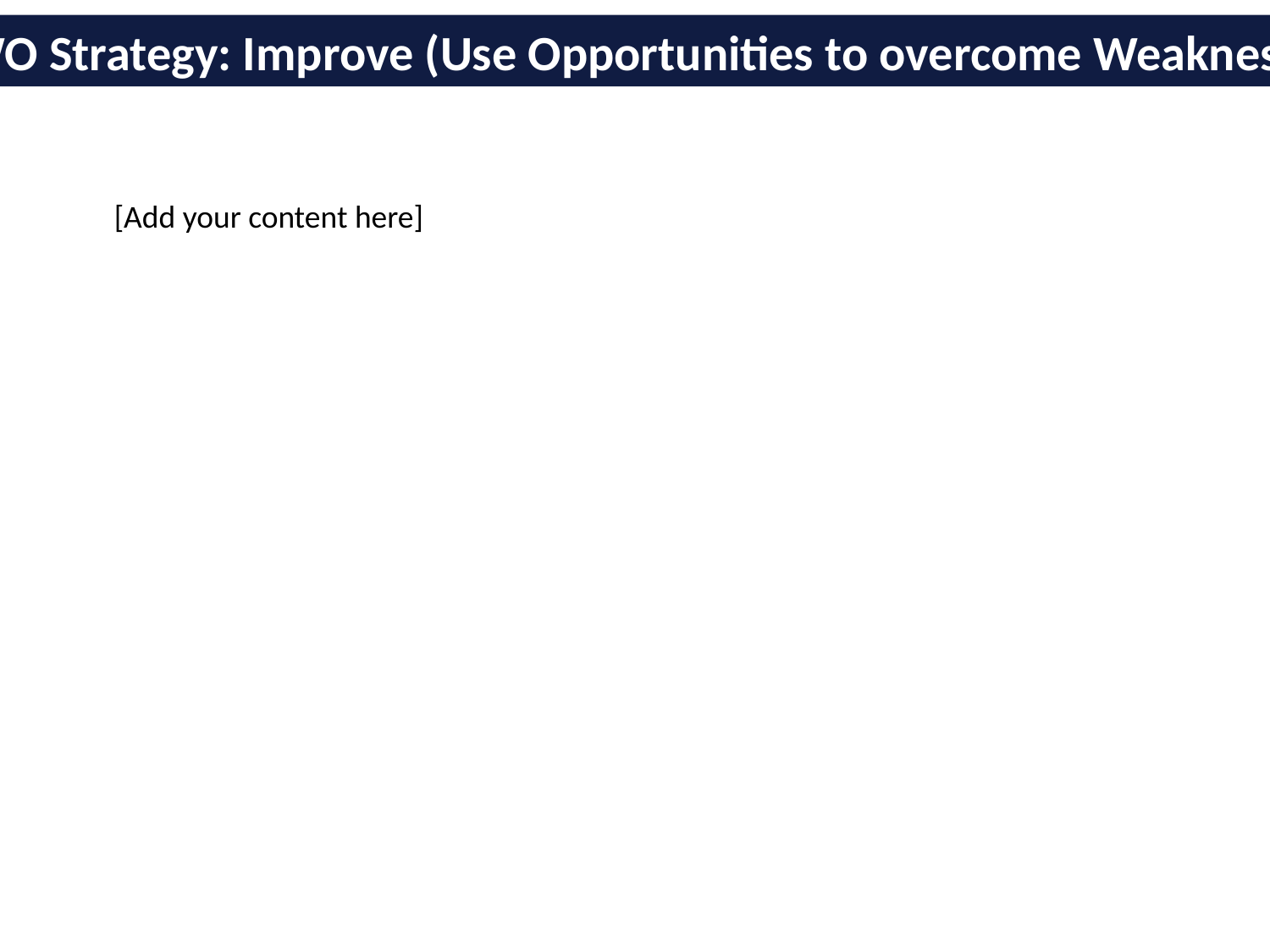

WO Strategy: Improve (Use Opportunities to overcome Weaknesses)
[Add your content here]